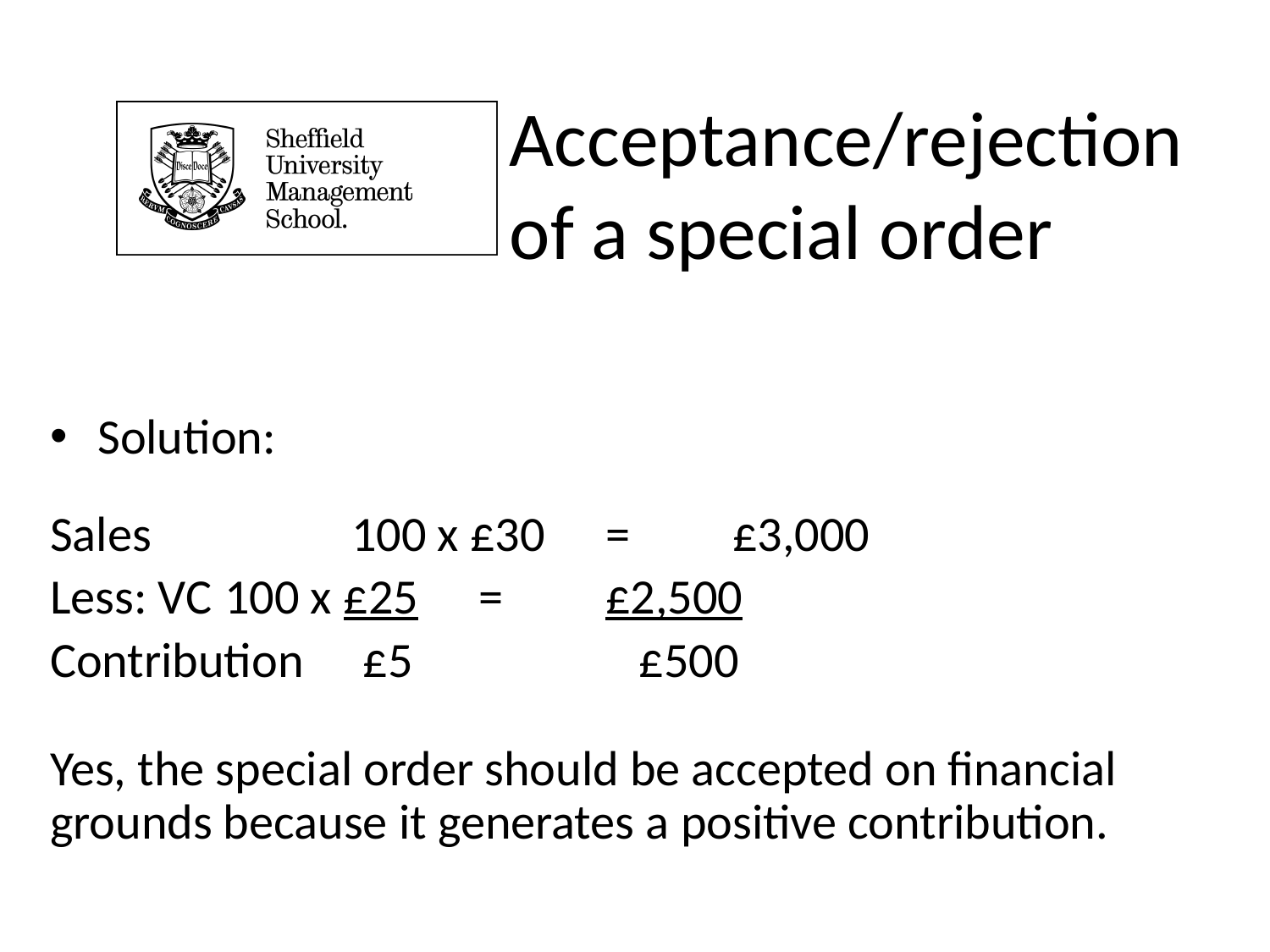

# Acceptance/rejection of a special order

Solution:

Sales		100 x £30	=	£3,000
Less: VC	100 x £25	=	£2,500
Contribution	 £5		   £500

Yes, the special order should be accepted on financial grounds because it generates a positive contribution.